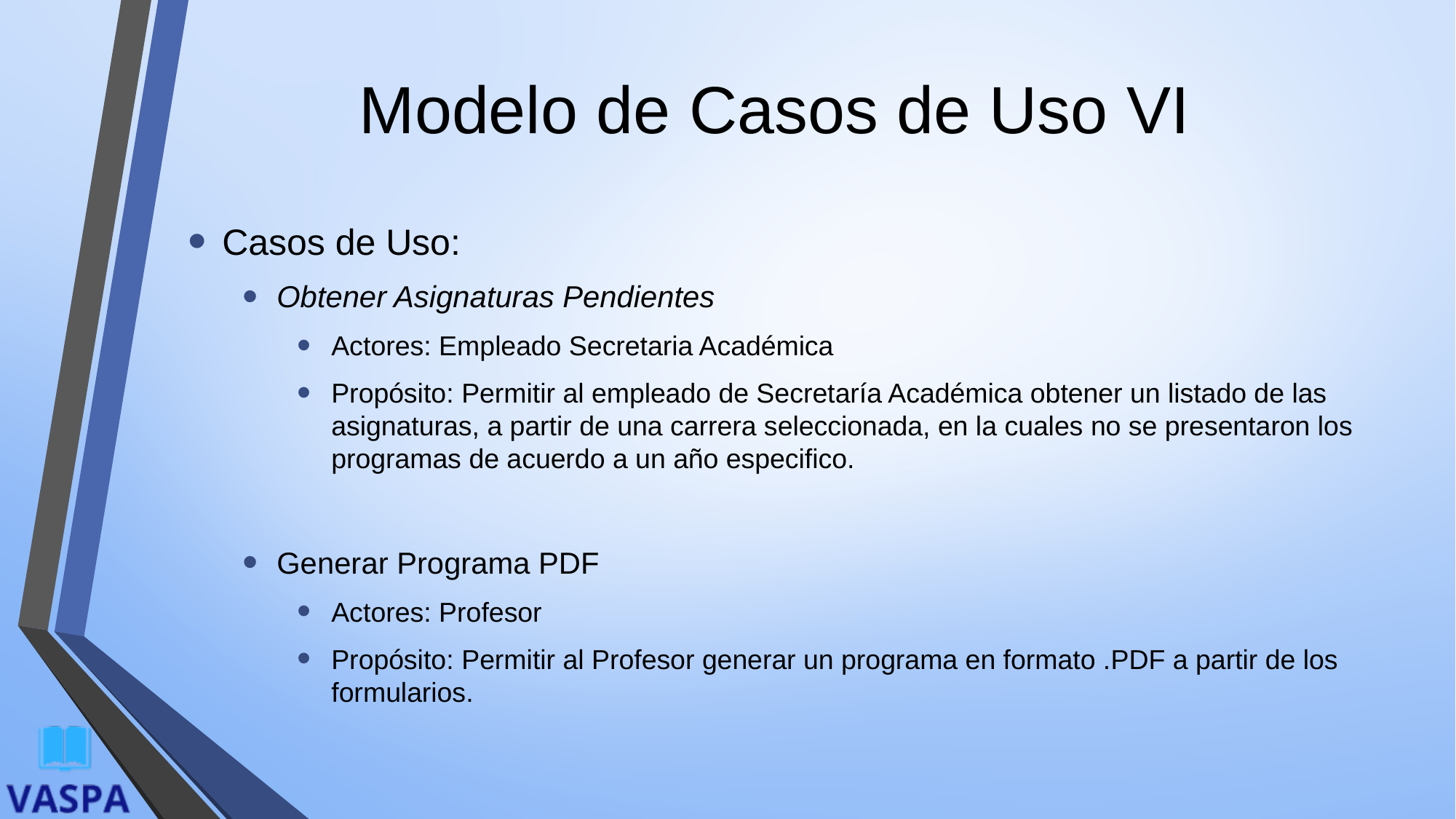

# Modelo de Casos de Uso VI
Casos de Uso:
Obtener Asignaturas Pendientes
Actores: Empleado Secretaria Académica
Propósito: Permitir al empleado de Secretaría Académica obtener un listado de las asignaturas, a partir de una carrera seleccionada, en la cuales no se presentaron los programas de acuerdo a un año especifico.

Generar Programa PDF
Actores: Profesor
Propósito: Permitir al Profesor generar un programa en formato .PDF a partir de los formularios.